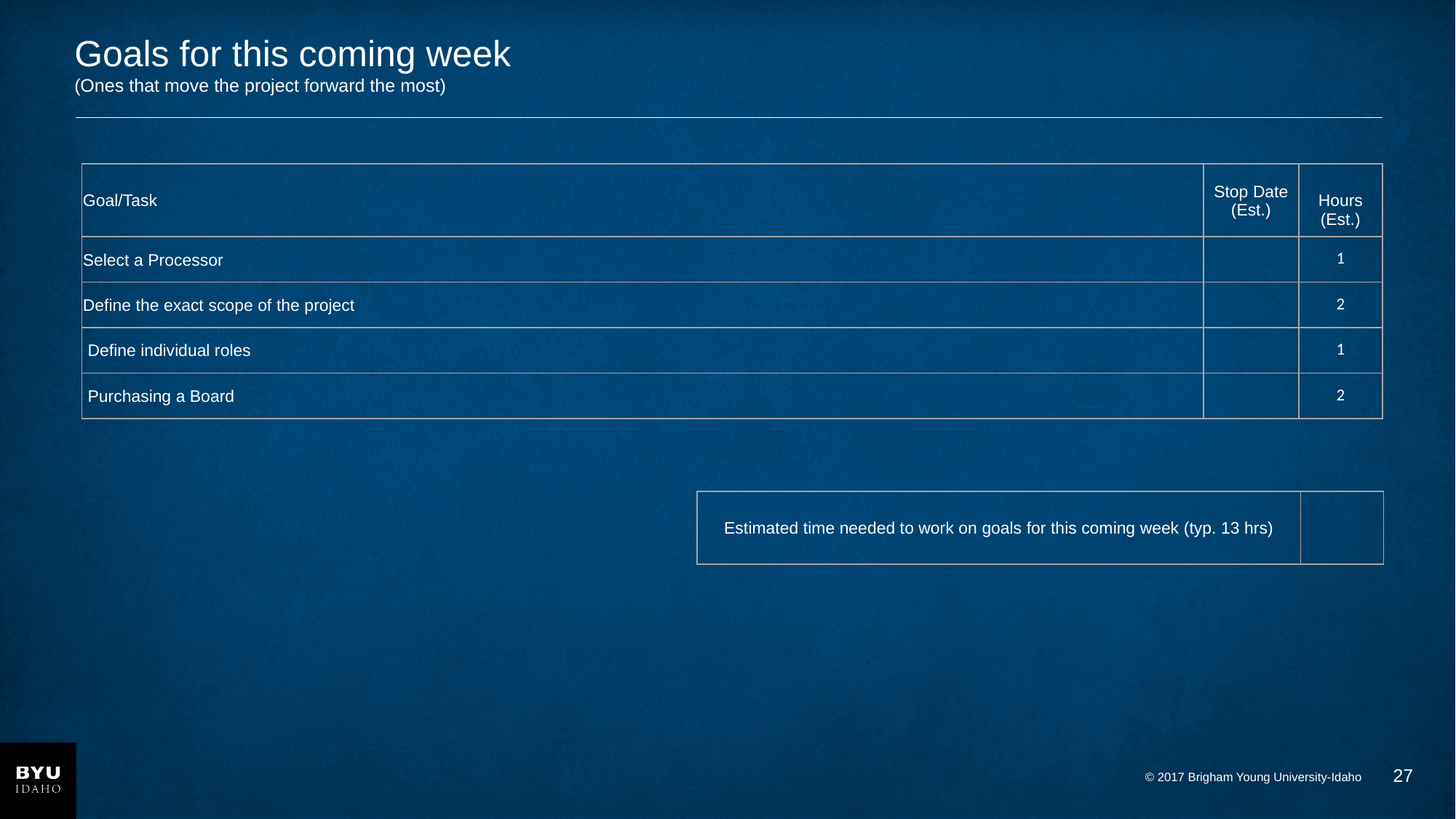

# Goals for this coming week (Ones that move the project forward the most)
| Goal/Task | Stop Date (Est.) | Hours (Est.) |
| --- | --- | --- |
| Select a Processor |  | 1 |
| Define the exact scope of the project |  | 2 |
| Define individual roles |  | 1 |
| Purchasing a Board |  | 2 |
| Estimated time needed to work on goals for this coming week (typ. 13 hrs) |  |
| --- | --- |